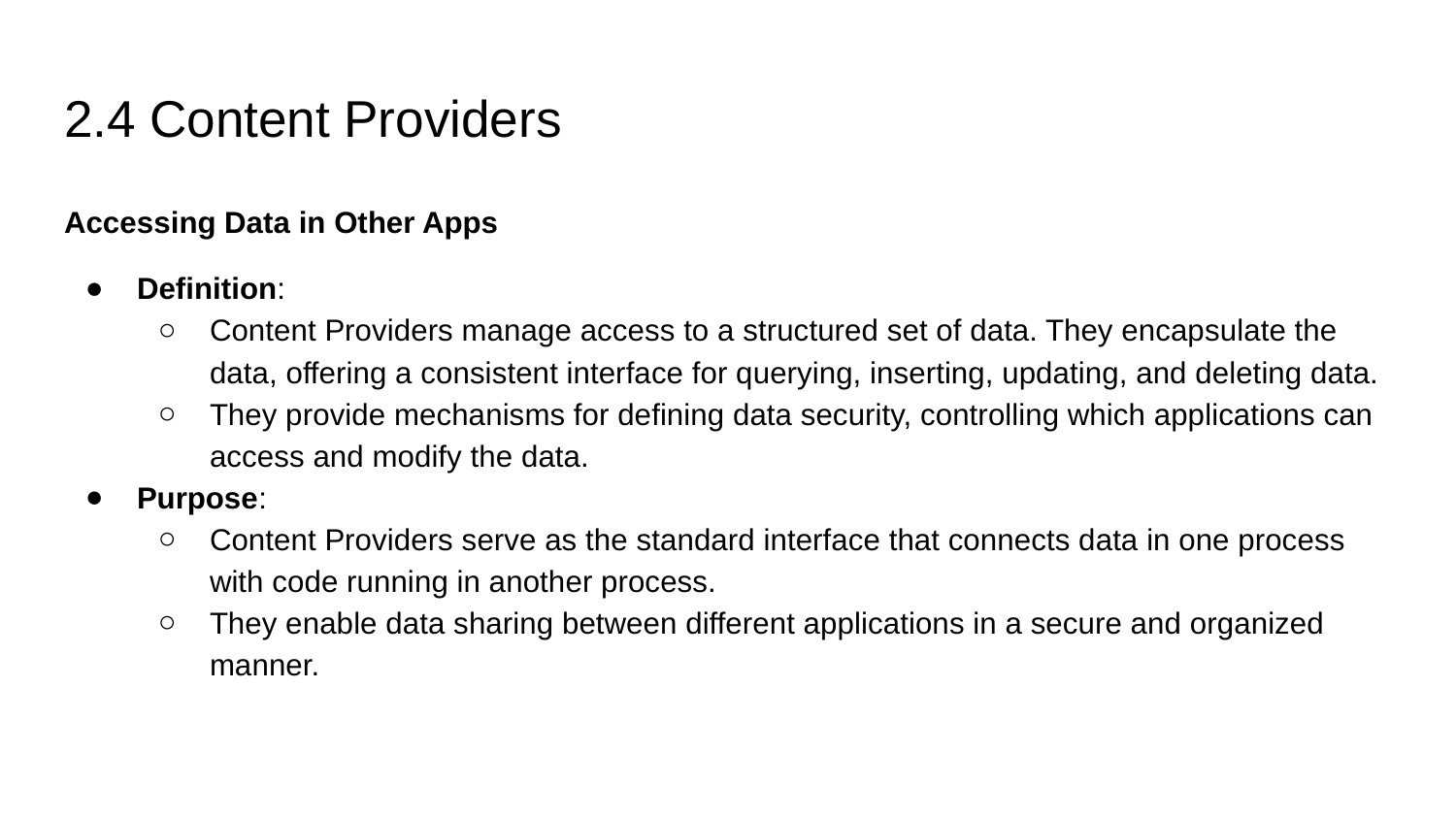

# 2.4 Content Providers
Accessing Data in Other Apps
Definition:
Content Providers manage access to a structured set of data. They encapsulate the data, offering a consistent interface for querying, inserting, updating, and deleting data.
They provide mechanisms for defining data security, controlling which applications can access and modify the data.
Purpose:
Content Providers serve as the standard interface that connects data in one process with code running in another process.
They enable data sharing between different applications in a secure and organized manner.